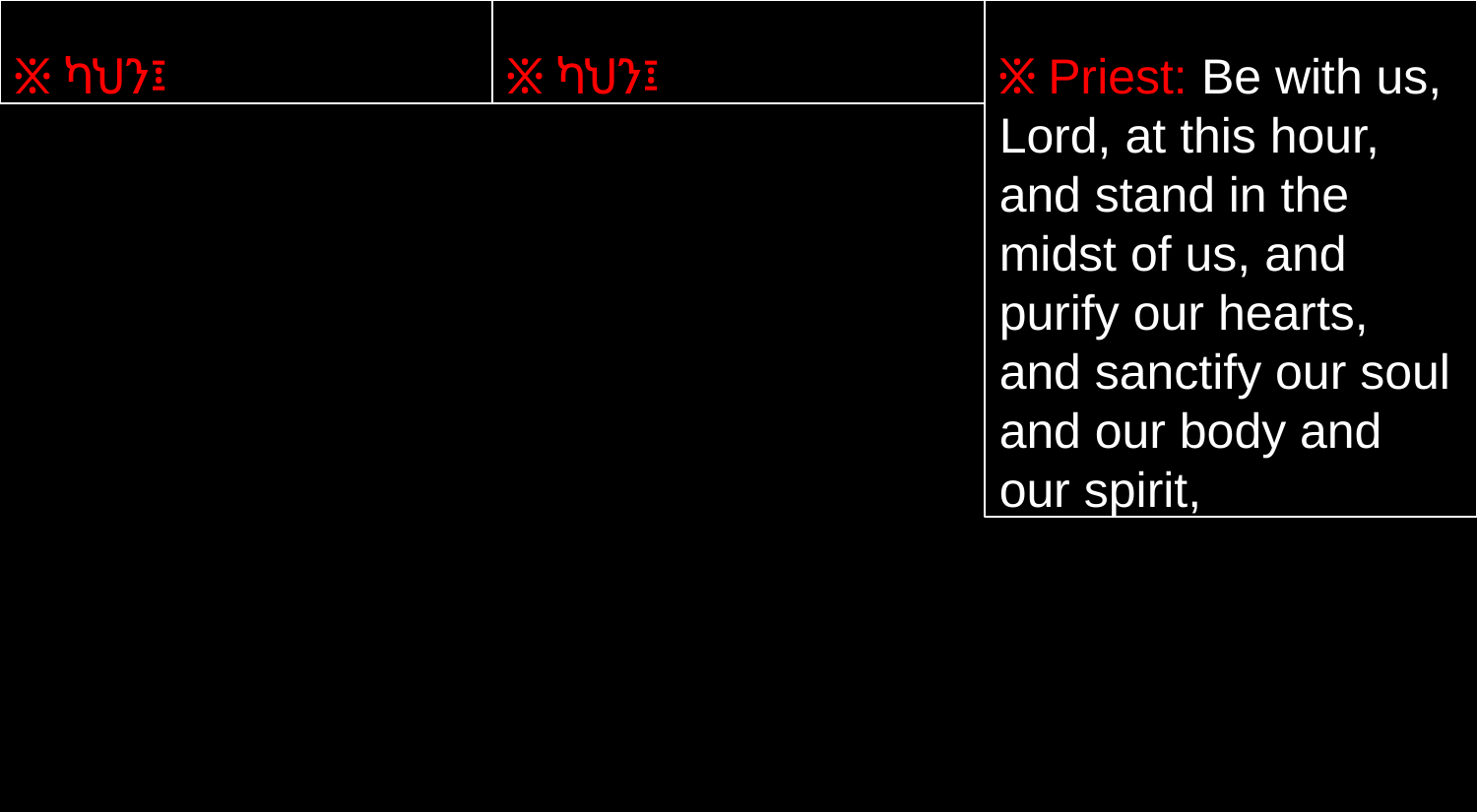

፠ ካህን፤

፠ ካህን፤

፠ Priest: Be with us, Lord, at this hour, and stand in the midst of us, and purify our hearts, and sanctify our soul and our body and our spirit,